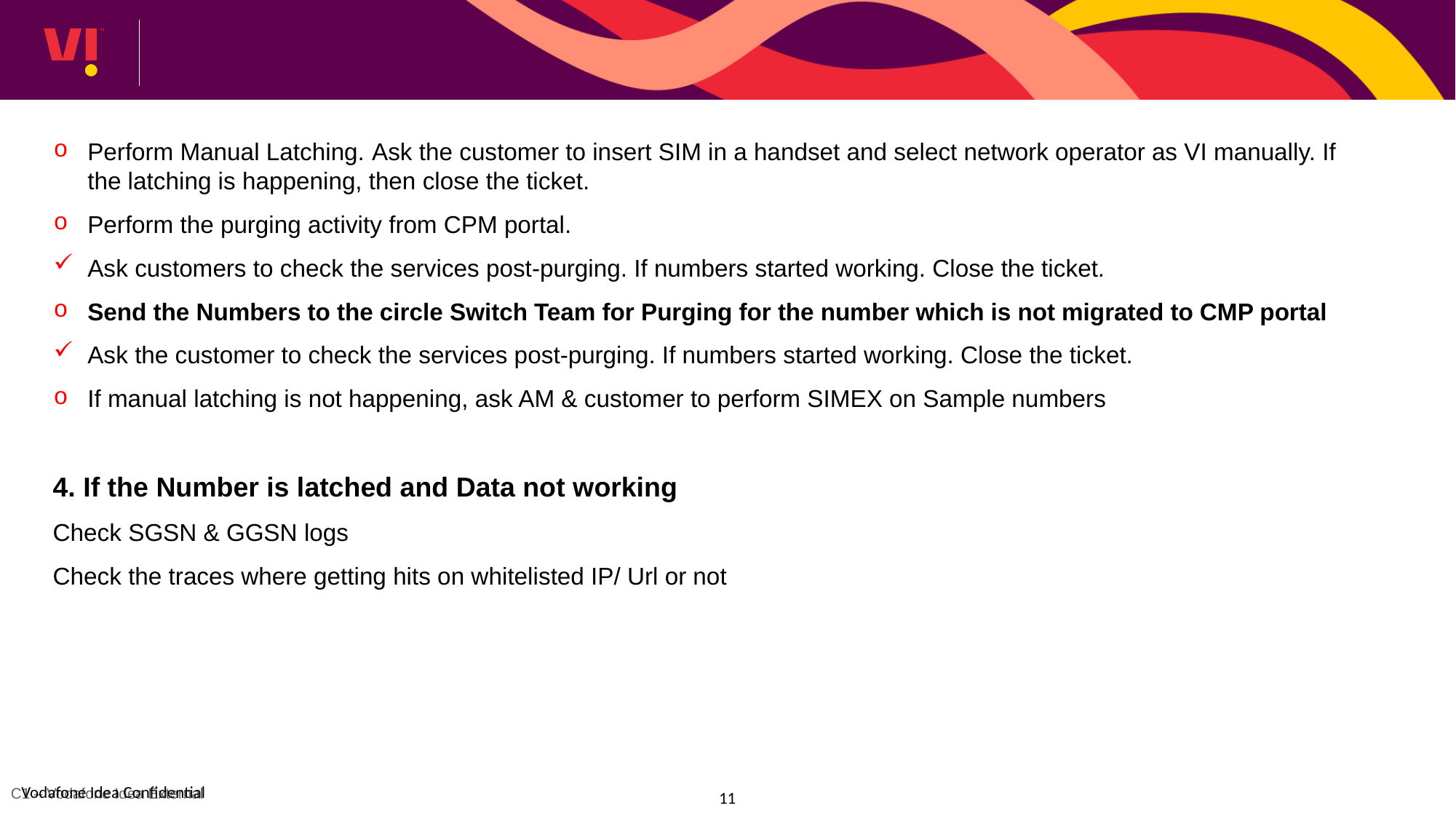

Perform Manual Latching. Ask the customer to insert SIM in a handset and select network operator as VI manually. If the latching is happening, then close the ticket.
Perform the purging activity from CPM portal.
Ask customers to check the services post-purging. If numbers started working. Close the ticket.
Send the Numbers to the circle Switch Team for Purging for the number which is not migrated to CMP portal
Ask the customer to check the services post-purging. If numbers started working. Close the ticket.
If manual latching is not happening, ask AM & customer to perform SIMEX on Sample numbers
4. If the Number is latched and Data not working
Check SGSN & GGSN logs
Check the traces where getting hits on whitelisted IP/ Url or not
11